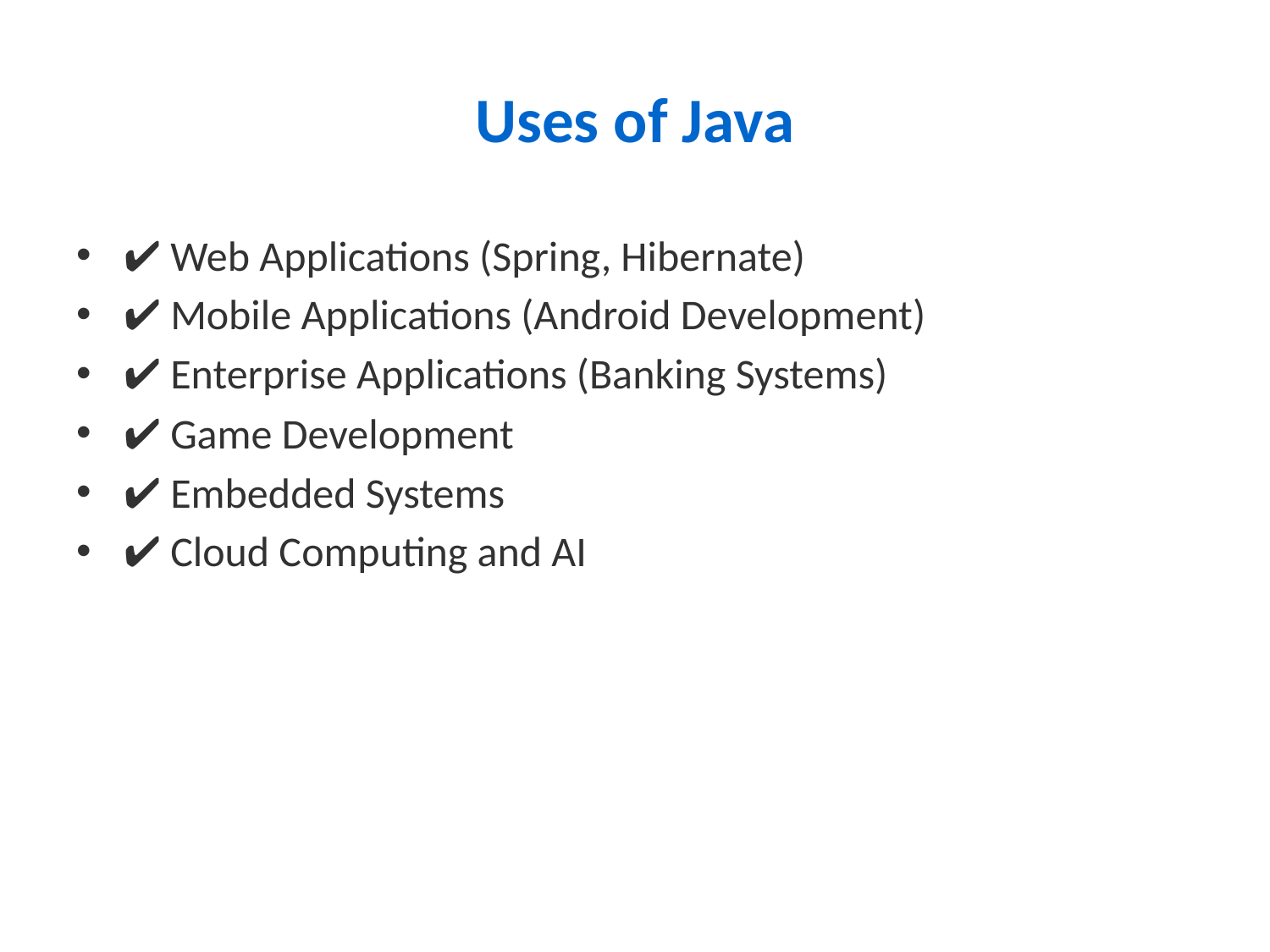

# Uses of Java
✔ Web Applications (Spring, Hibernate)
✔ Mobile Applications (Android Development)
✔ Enterprise Applications (Banking Systems)
✔ Game Development
✔ Embedded Systems
✔ Cloud Computing and AI